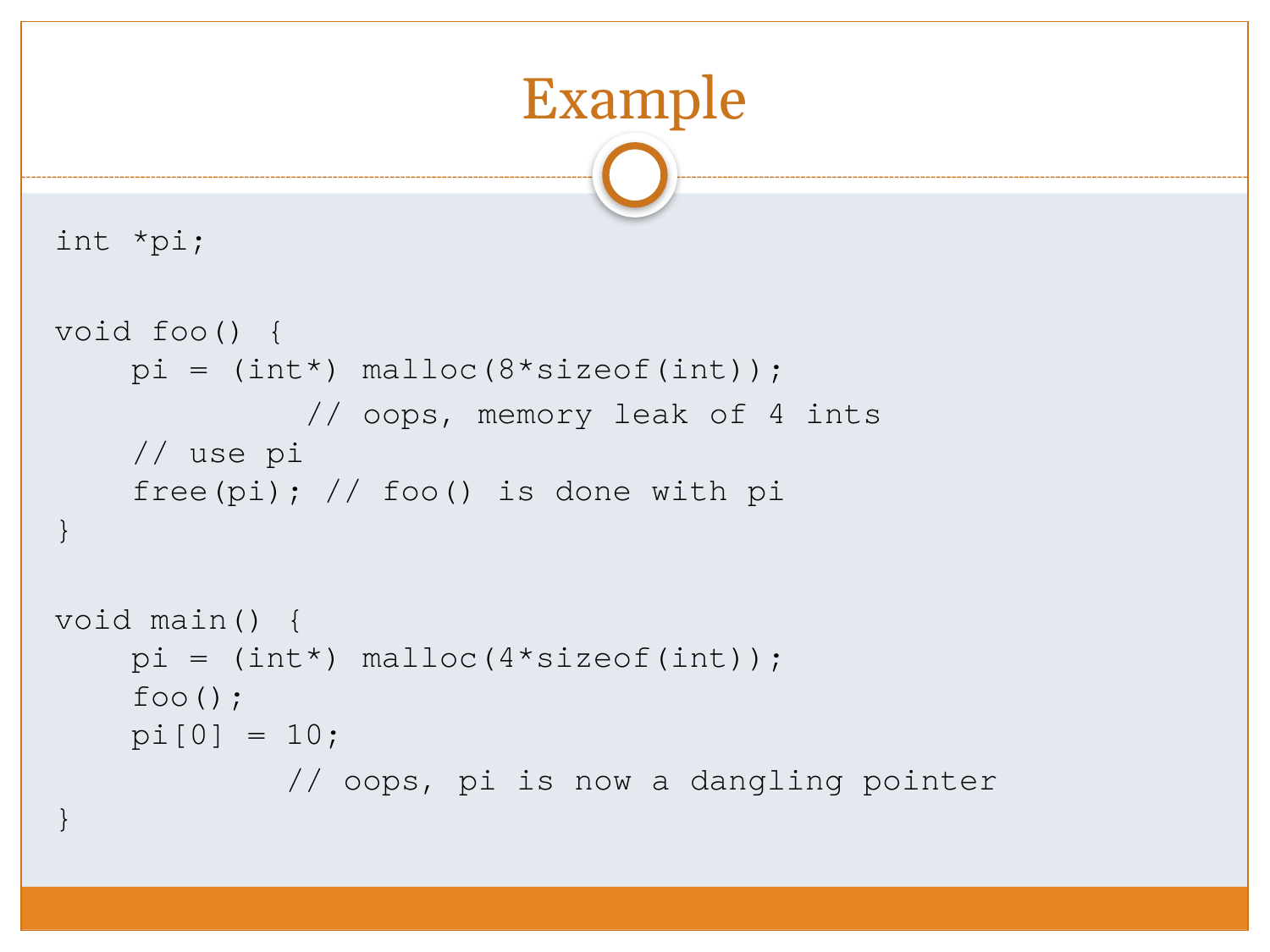

# Example
int *pi;

void foo() {
    pi = (int*) malloc(8*sizeof(int));
             // oops, memory leak of 4 ints
    // use pi
    free(pi); // foo() is done with pi
}

void main() {
    pi = (int*) malloc(4*sizeof(int));
    foo();
    pi[0] = 10;
            // oops, pi is now a dangling pointer
}